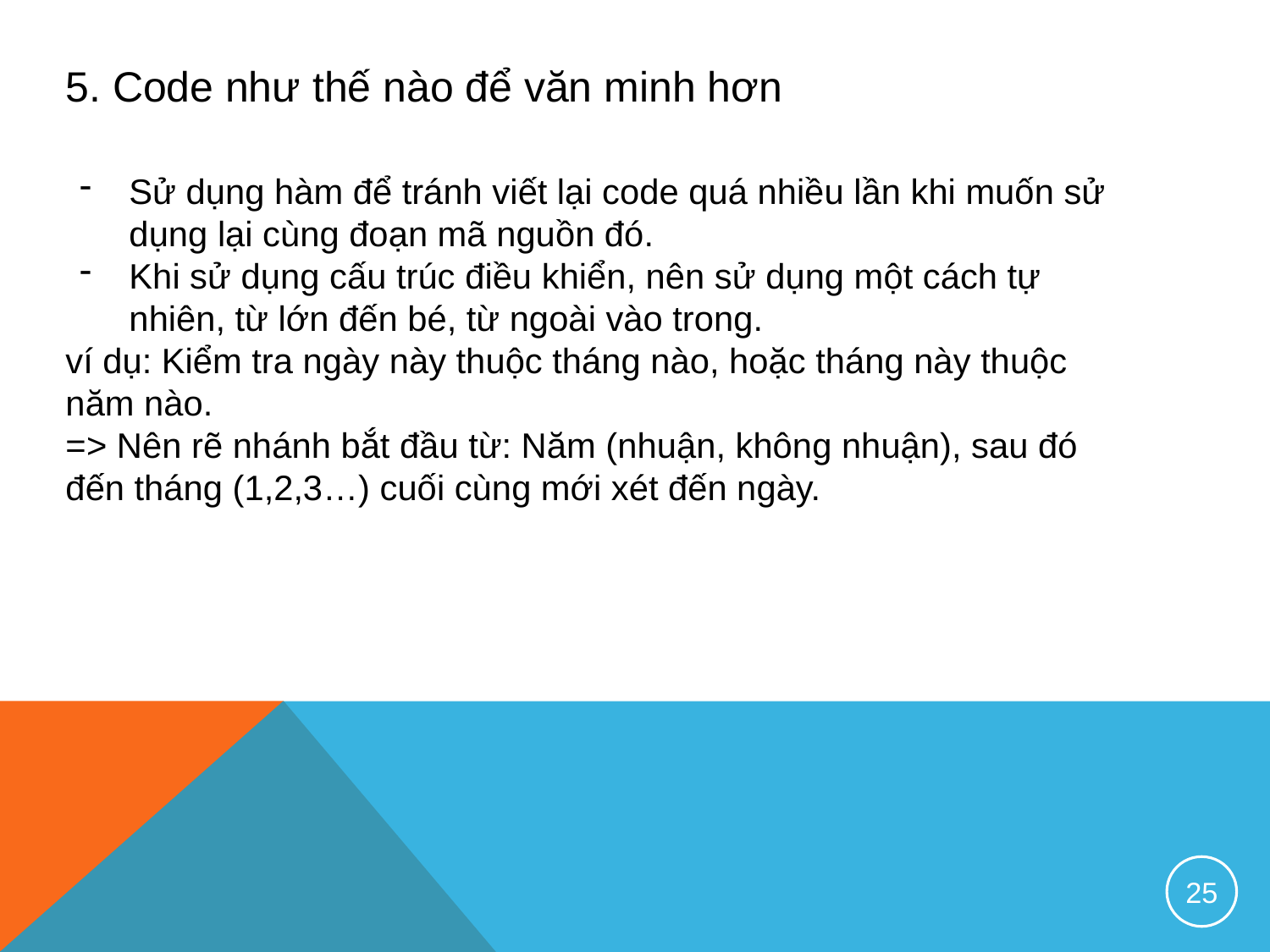

5. Code như thế nào để văn minh hơn

Sử dụng hàm để tránh viết lại code quá nhiều lần khi muốn sử dụng lại cùng đoạn mã nguồn đó.
Khi sử dụng cấu trúc điều khiển, nên sử dụng một cách tự nhiên, từ lớn đến bé, từ ngoài vào trong.
ví dụ: Kiểm tra ngày này thuộc tháng nào, hoặc tháng này thuộc năm nào.
=> Nên rẽ nhánh bắt đầu từ: Năm (nhuận, không nhuận), sau đó đến tháng (1,2,3…) cuối cùng mới xét đến ngày.
25